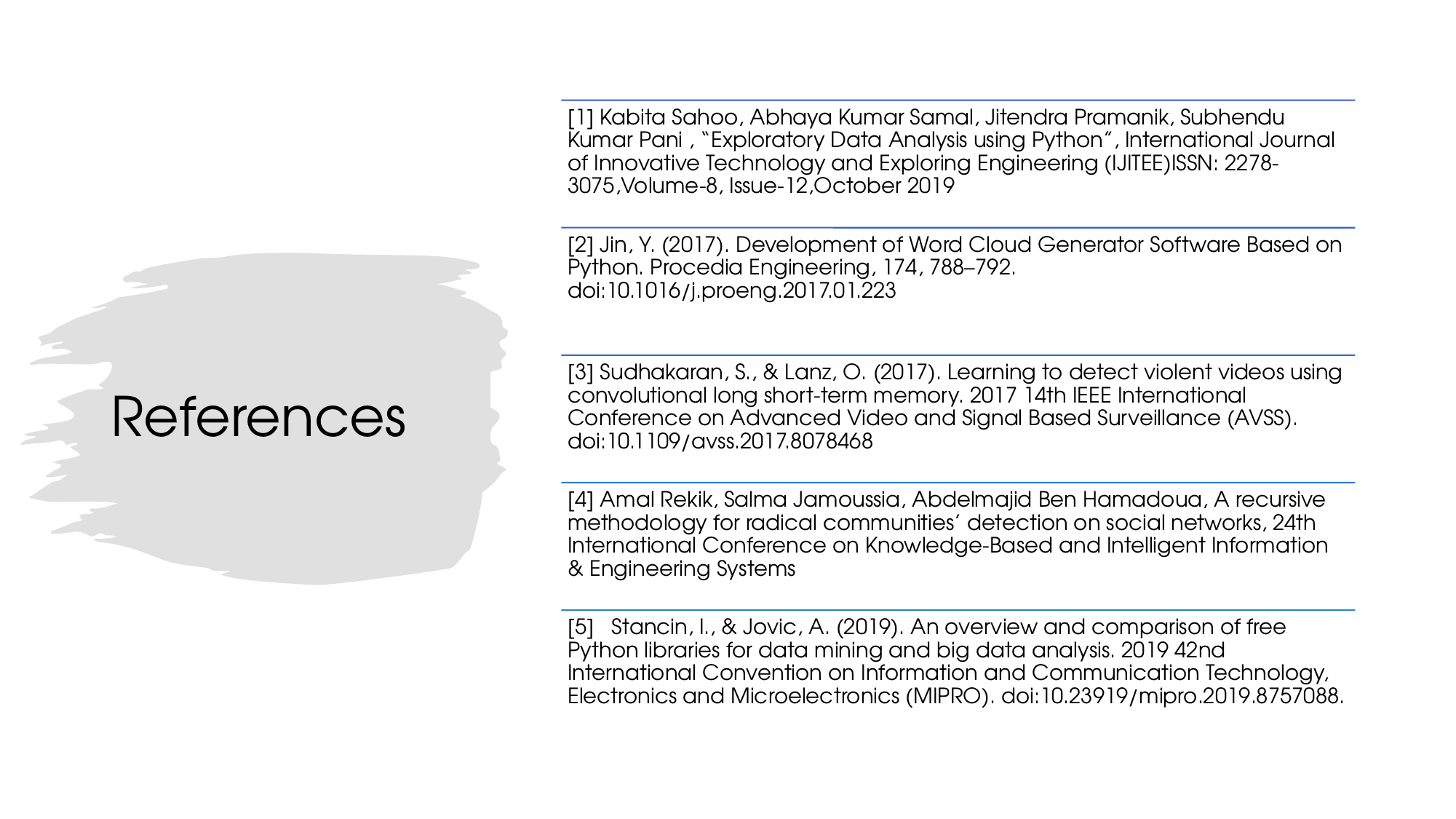

[1] Kabita Sahoo, Abhaya Kumar Samal, Jitendra Pramanik, Subhendu Kumar Pani , “Exploratory Data Analysis using Python”, International Journal of Innovative Technology and Exploring Engineering (IJITEE)ISSN: 2278-3075,Volume-8, Issue-12,October 2019
[2] Jin, Y. (2017). Development of Word Cloud Generator Software Based on Python. Procedia Engineering, 174, 788–792. doi:10.1016/j.proeng.2017.01.223
[3] Sudhakaran, S., & Lanz, O. (2017). Learning to detect violent videos using convolutional long short-term memory. 2017 14th IEEE International Conference on Advanced Video and Signal Based Surveillance (AVSS). doi:10.1109/avss.2017.8078468
[4] Amal Rekik, Salma Jamoussia, Abdelmajid Ben Hamadoua, A recursive methodology for radical communities’ detection on social networks, 24th International Conference on Knowledge-Based and Intelligent Information & Engineering Systems
[5]   Stancin, I., & Jovic, A. (2019). An overview and comparison of free Python libraries for data mining and big data analysis. 2019 42nd International Convention on Information and Communication Technology, Electronics and Microelectronics (MIPRO). doi:10.23919/mipro.2019.8757088.
# References